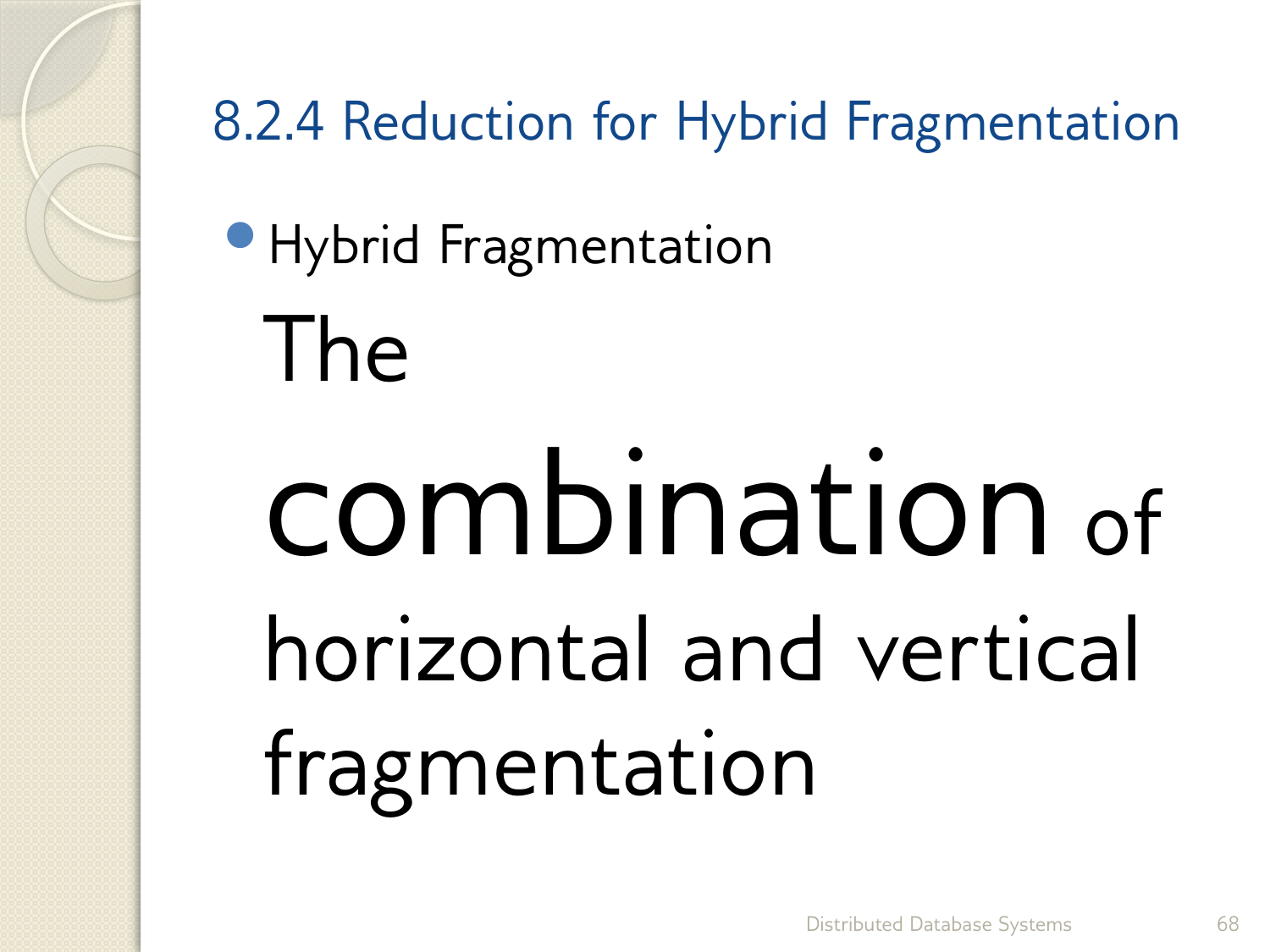

# 8.2.4 Reduction for Hybrid Fragmentation
Hybrid Fragmentation
	The combination of horizontal and vertical fragmentation

Distributed Database Systems
68